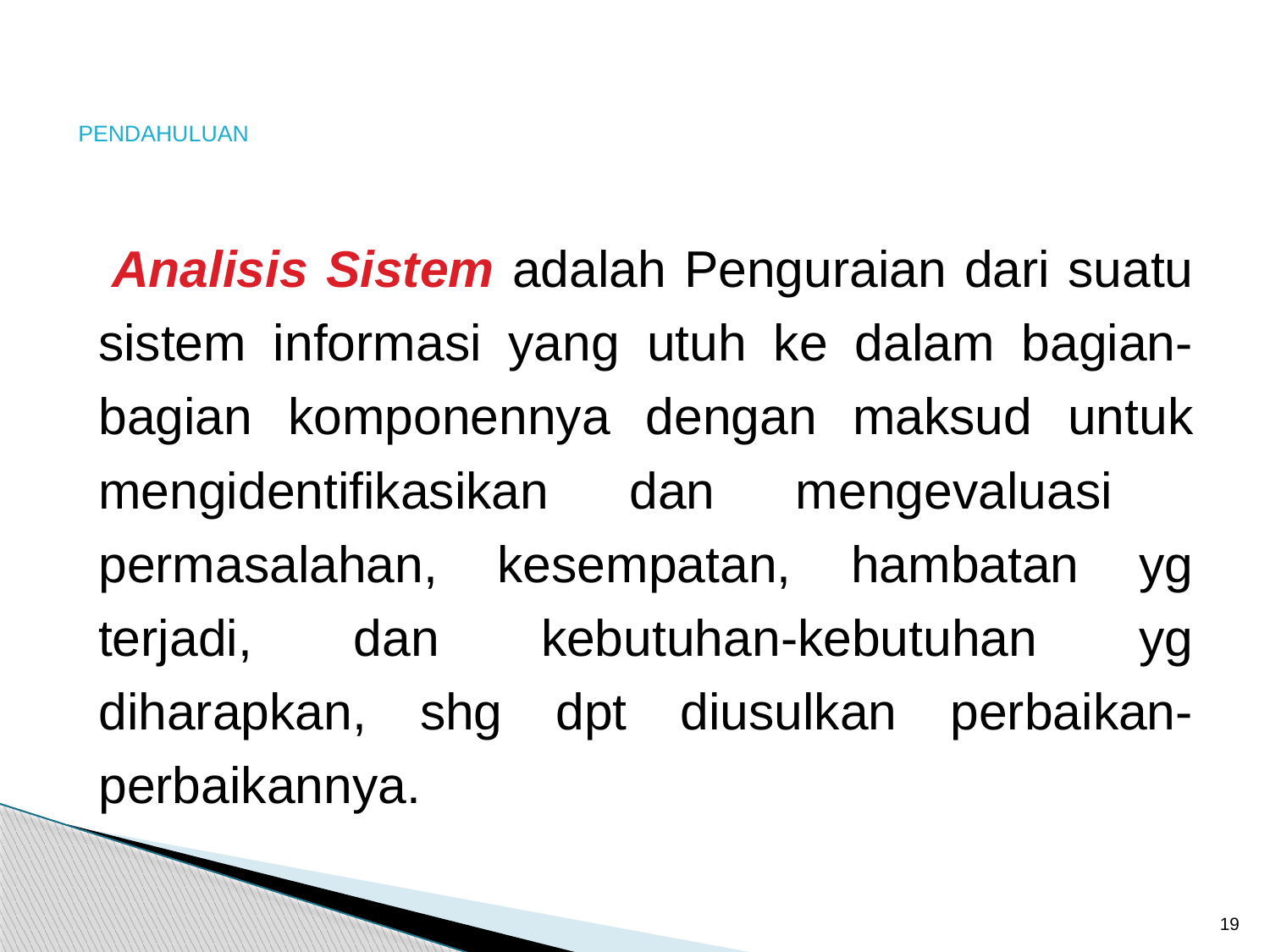

# PENDAHULUAN
  Analisis Sistem adalah Penguraian dari suatu sistem informasi yang utuh ke dalam bagian-bagian komponennya dengan maksud untuk mengidentifikasikan dan mengevaluasi  permasalahan, kesempatan, hambatan yg terjadi, dan kebutuhan-kebutuhan yg diharapkan, shg dpt diusulkan perbaikan-perbaikannya.

19